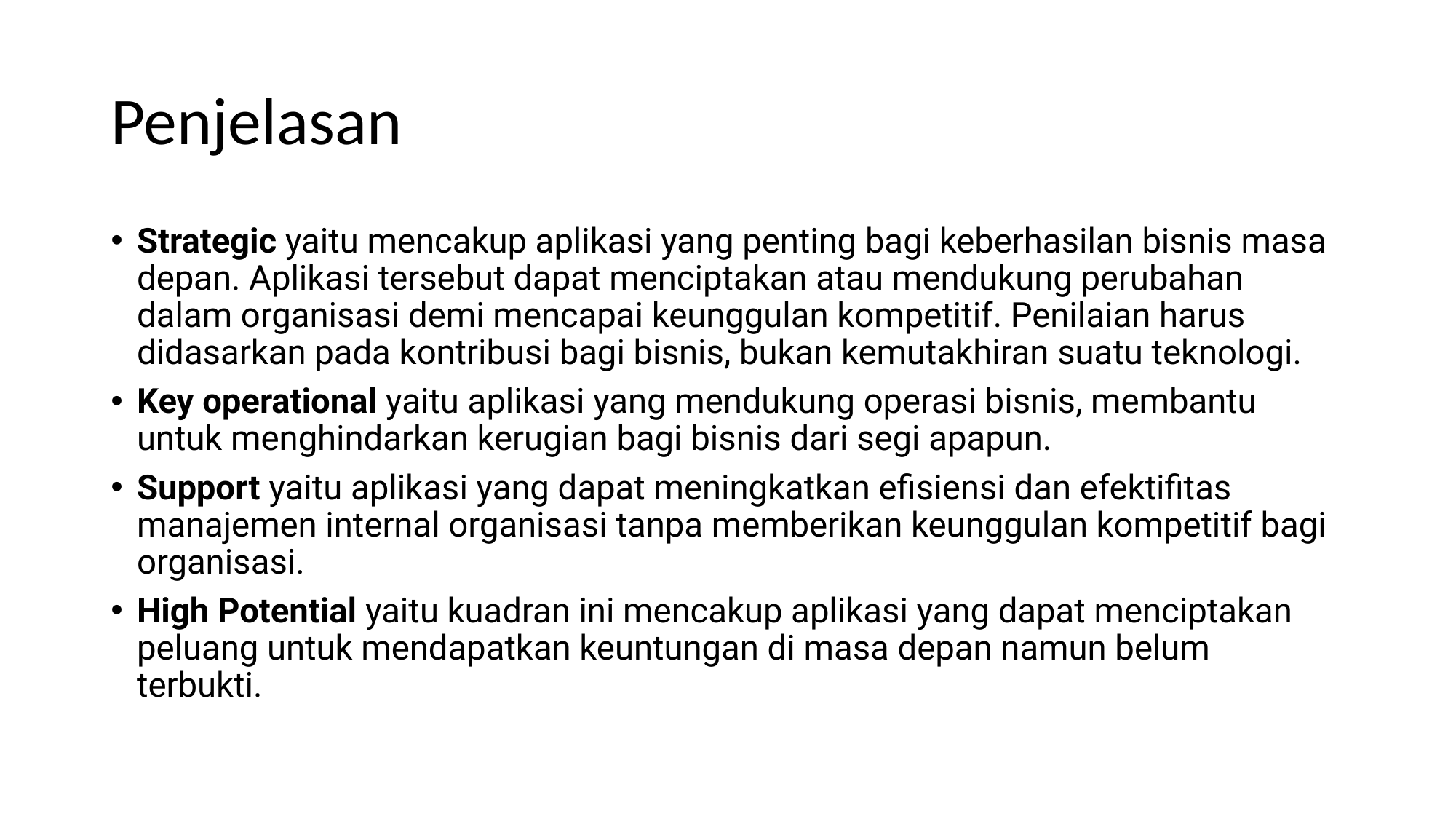

# Penjelasan
Strategic yaitu mencakup aplikasi yang penting bagi keberhasilan bisnis masa depan. Aplikasi tersebut dapat menciptakan atau mendukung perubahan dalam organisasi demi mencapai keunggulan kompetitif. Penilaian harus didasarkan pada kontribusi bagi bisnis, bukan kemutakhiran suatu teknologi.
Key operational yaitu aplikasi yang mendukung operasi bisnis, membantu untuk menghindarkan kerugian bagi bisnis dari segi apapun.
Support yaitu aplikasi yang dapat meningkatkan efisiensi dan efektifitas manajemen internal organisasi tanpa memberikan keunggulan kompetitif bagi organisasi.
High Potential yaitu kuadran ini mencakup aplikasi yang dapat menciptakan peluang untuk mendapatkan keuntungan di masa depan namun belum terbukti.